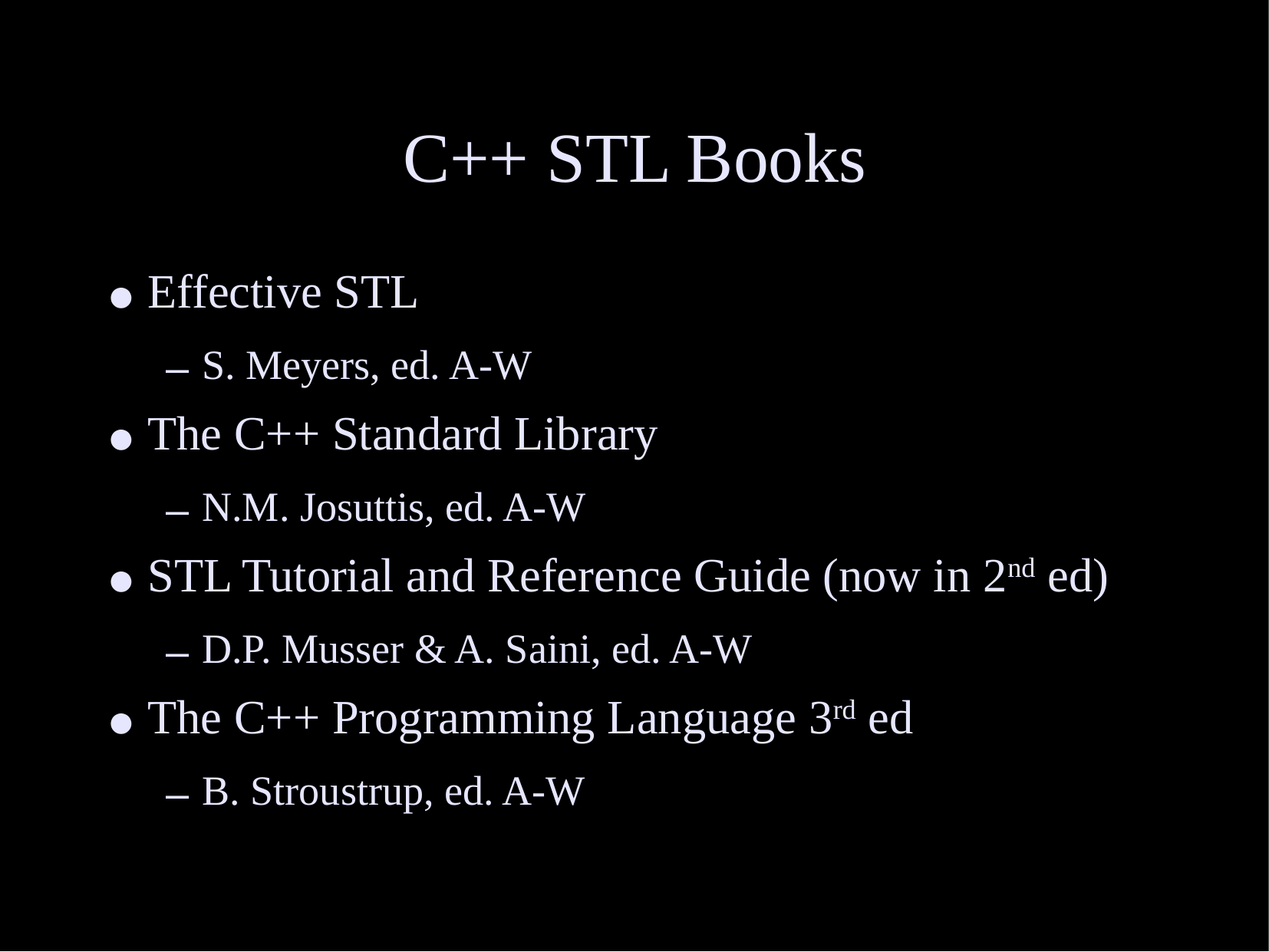

# C++ STL Books
Effective STL
S. Meyers, ed. A-W
The C++ Standard Library
N.M. Josuttis, ed. A-W
STL Tutorial and Reference Guide (now in 2nd ed)
D.P. Musser & A. Saini, ed. A-W
The C++ Programming Language 3rd ed
B. Stroustrup, ed. A-W